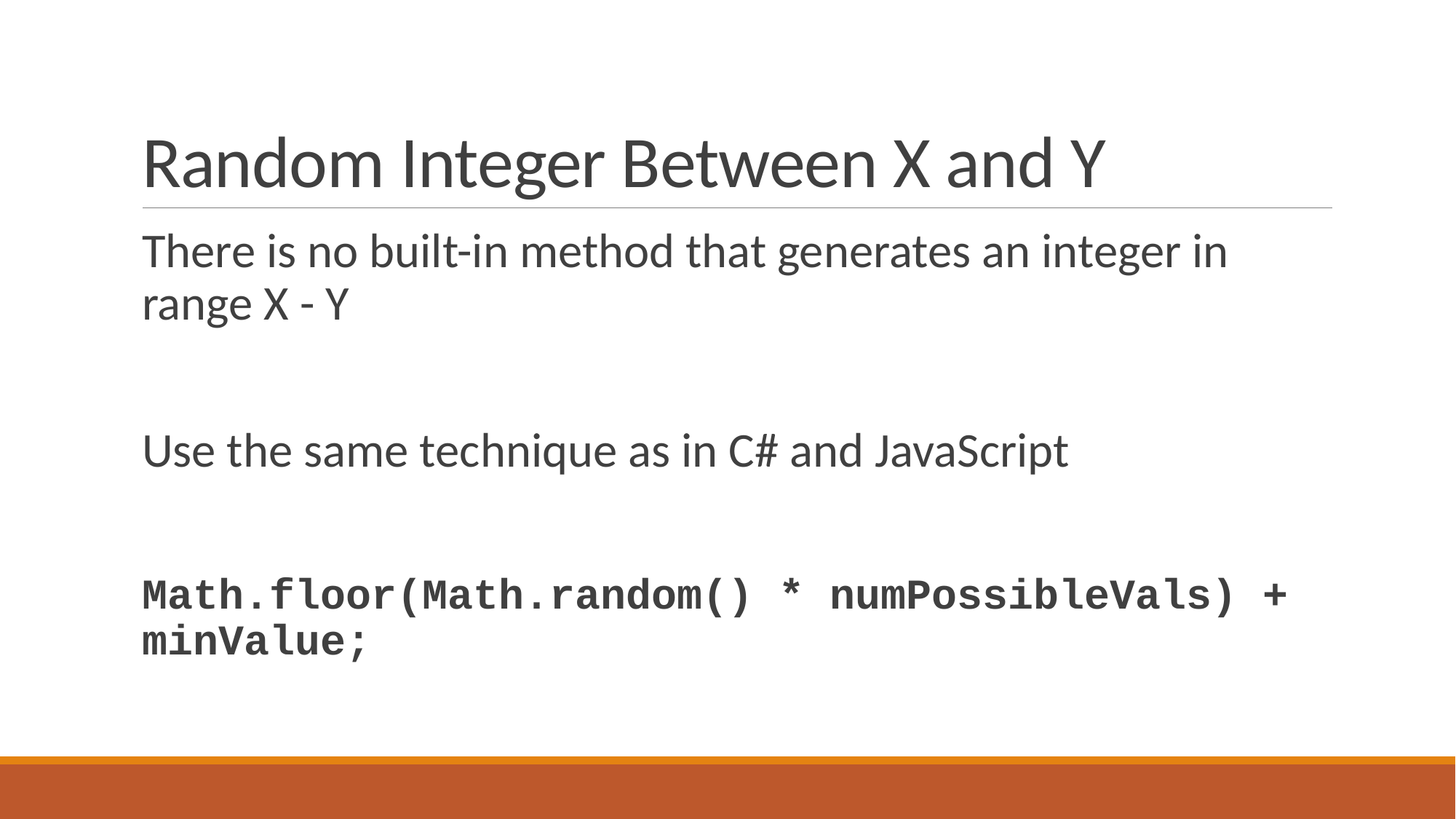

# Random Integer Between X and Y
There is no built-in method that generates an integer in range X - Y

Use the same technique as in C# and JavaScript

Math.floor(Math.random() * numPossibleVals) + minValue;